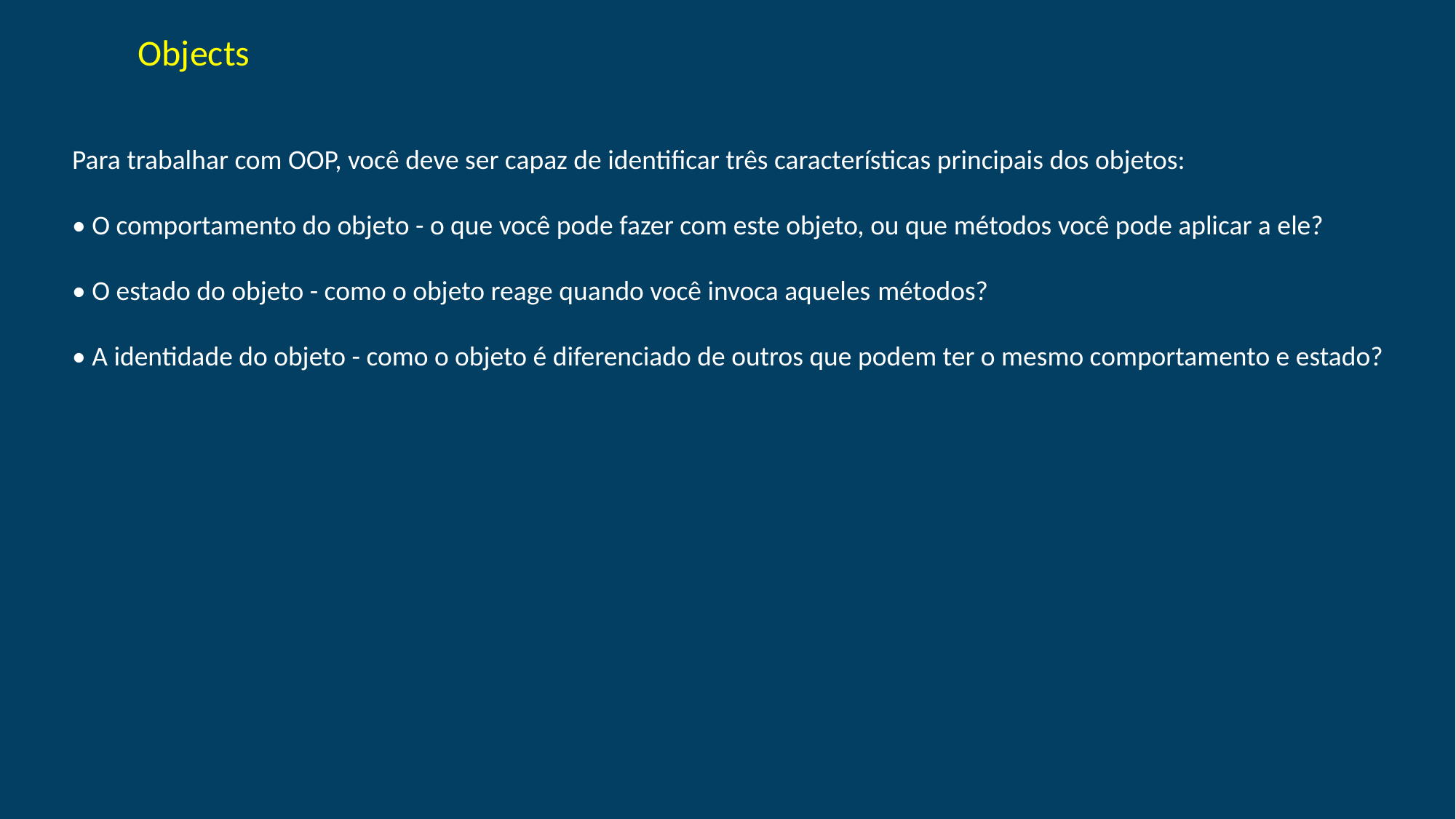

# Objects
Para trabalhar com OOP, você deve ser capaz de identificar três características principais dos objetos:

• O comportamento do objeto - o que você pode fazer com este objeto, ou que métodos você pode aplicar a ele?

• O estado do objeto - como o objeto reage quando você invoca aqueles métodos?

• A identidade do objeto - como o objeto é diferenciado de outros que podem ter o mesmo comportamento e estado?